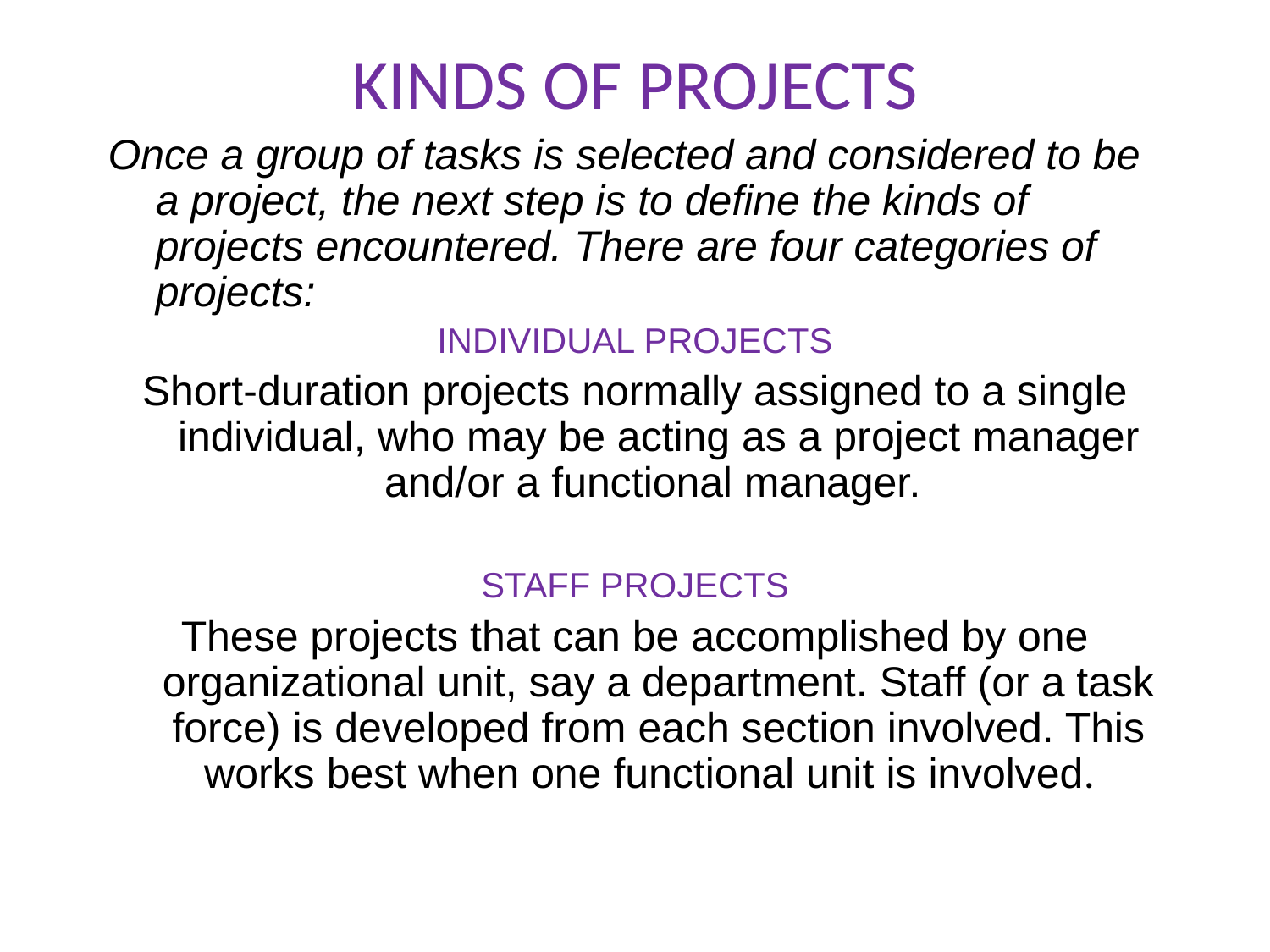

KINDS OF PROJECTS
Once a group of tasks is selected and considered to be a project, the next step is to define the kinds of projects encountered. There are four categories of projects:
INDIVIDUAL PROJECTS
Short-duration projects normally assigned to a single individual, who may be acting as a project manager and/or a functional manager.

STAFF PROJECTS
These projects that can be accomplished by one organizational unit, say a department. Staff (or a task force) is developed from each section involved. This works best when one functional unit is involved.